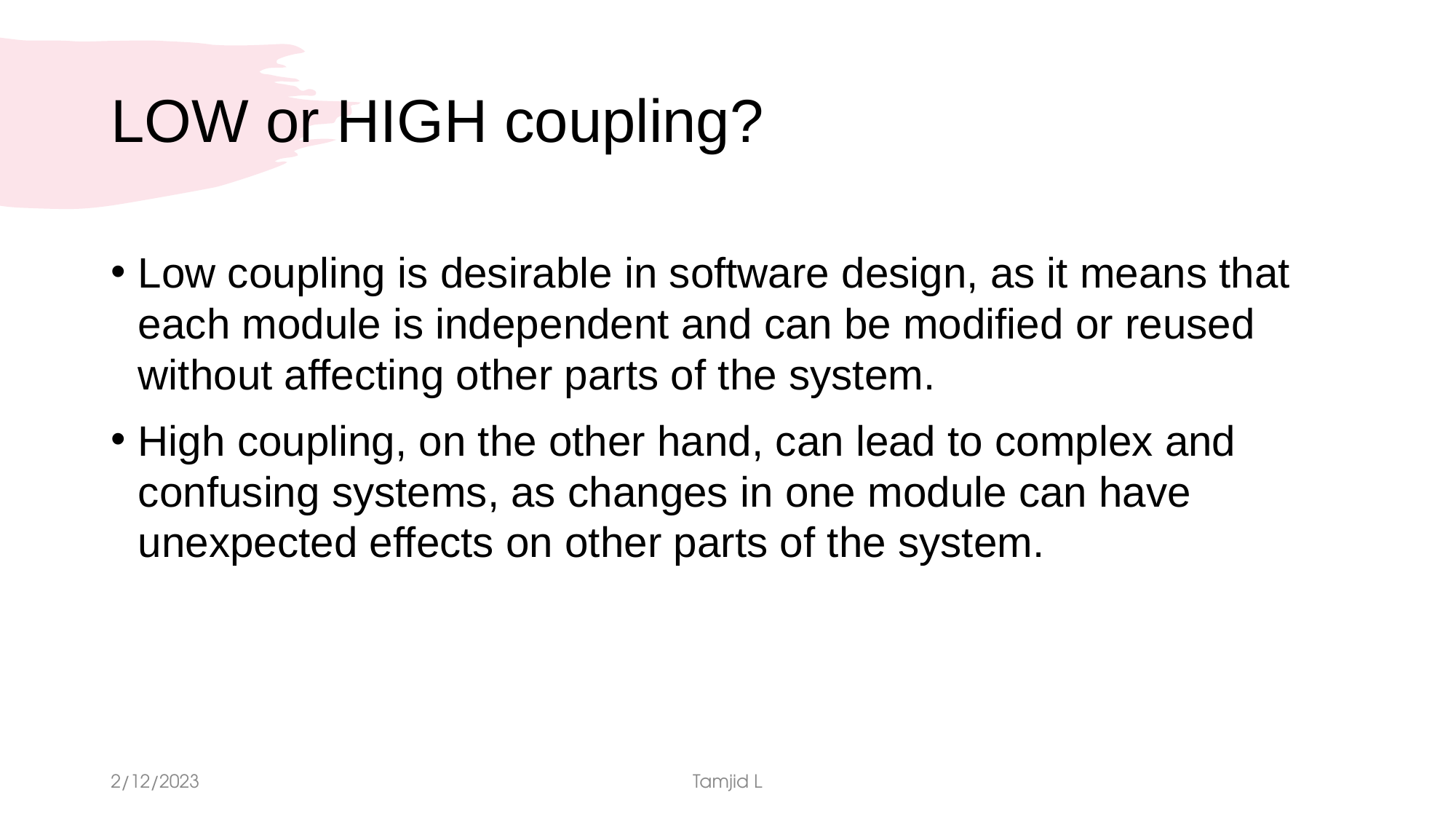

# LOW or HIGH coupling?
Low coupling is desirable in software design, as it means that each module is independent and can be modified or reused without affecting other parts of the system.
High coupling, on the other hand, can lead to complex and confusing systems, as changes in one module can have unexpected effects on other parts of the system.
2/12/2023
Tamjid L